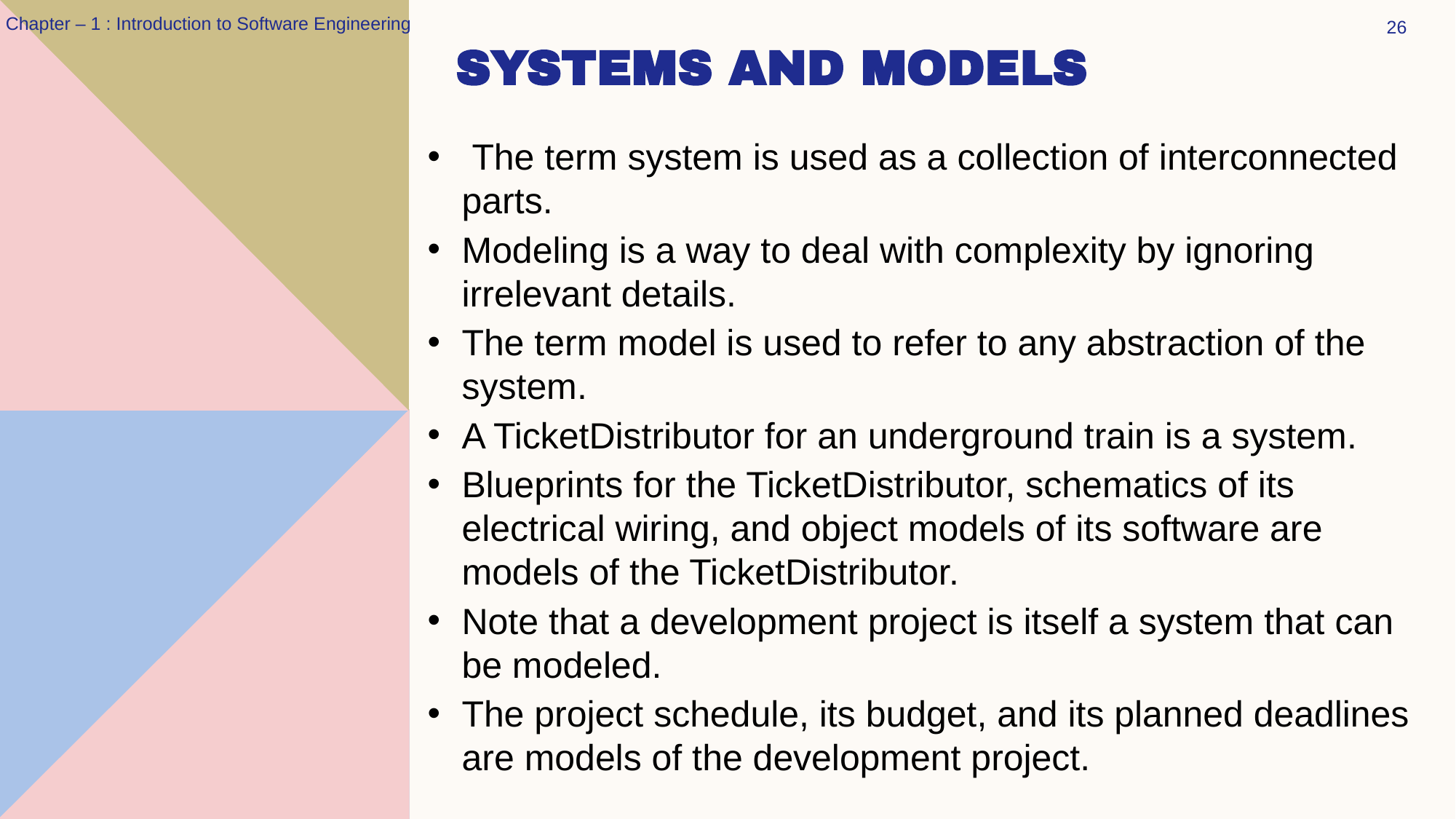

Chapter – 1 : Introduction to Software Engineering
26
# SYSTEMS AND MODELS
 The term system is used as a collection of interconnected parts.
Modeling is a way to deal with complexity by ignoring irrelevant details.
The term model is used to refer to any abstraction of the system.
A TicketDistributor for an underground train is a system.
Blueprints for the TicketDistributor, schematics of its electrical wiring, and object models of its software are models of the TicketDistributor.
Note that a development project is itself a system that can be modeled.
The project schedule, its budget, and its planned deadlines are models of the development project.